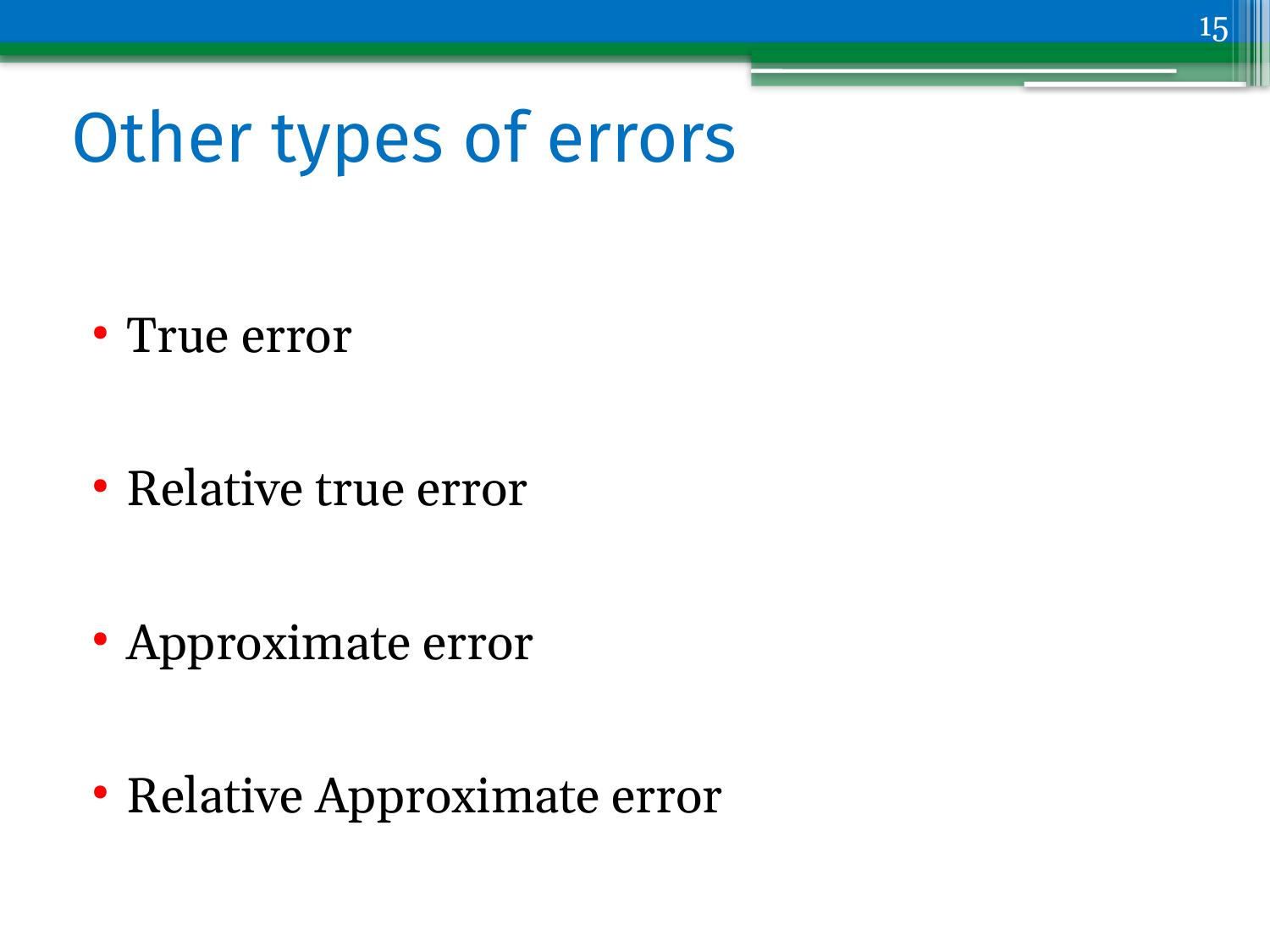

15
# Other types of errors
True error
Relative true error
Approximate error
Relative Approximate error